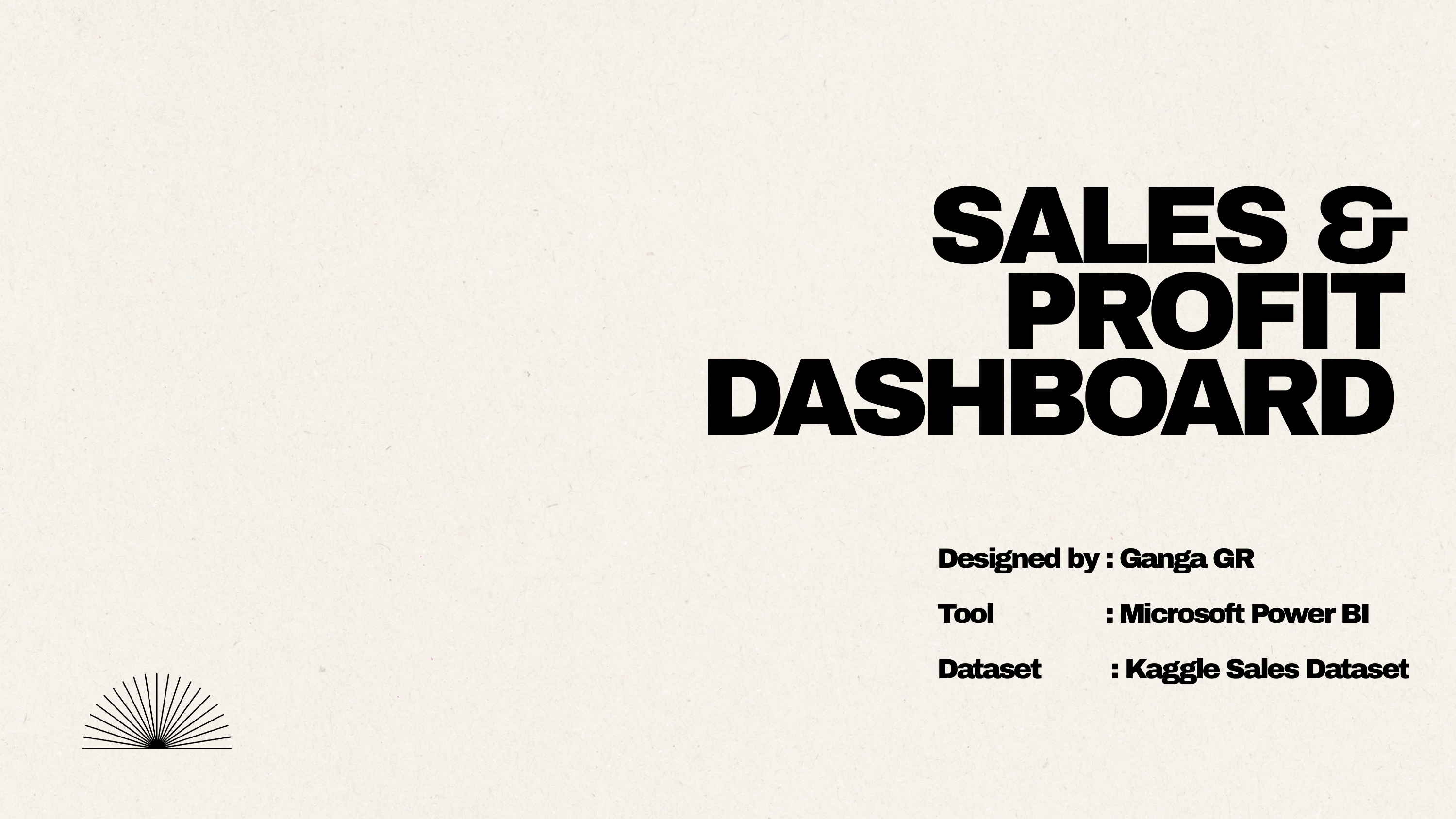

SALES & PROFIT DASHBOARD
Designed by : Ganga GR

Tool                : Microsoft Power BI

Dataset          : Kaggle Sales Dataset